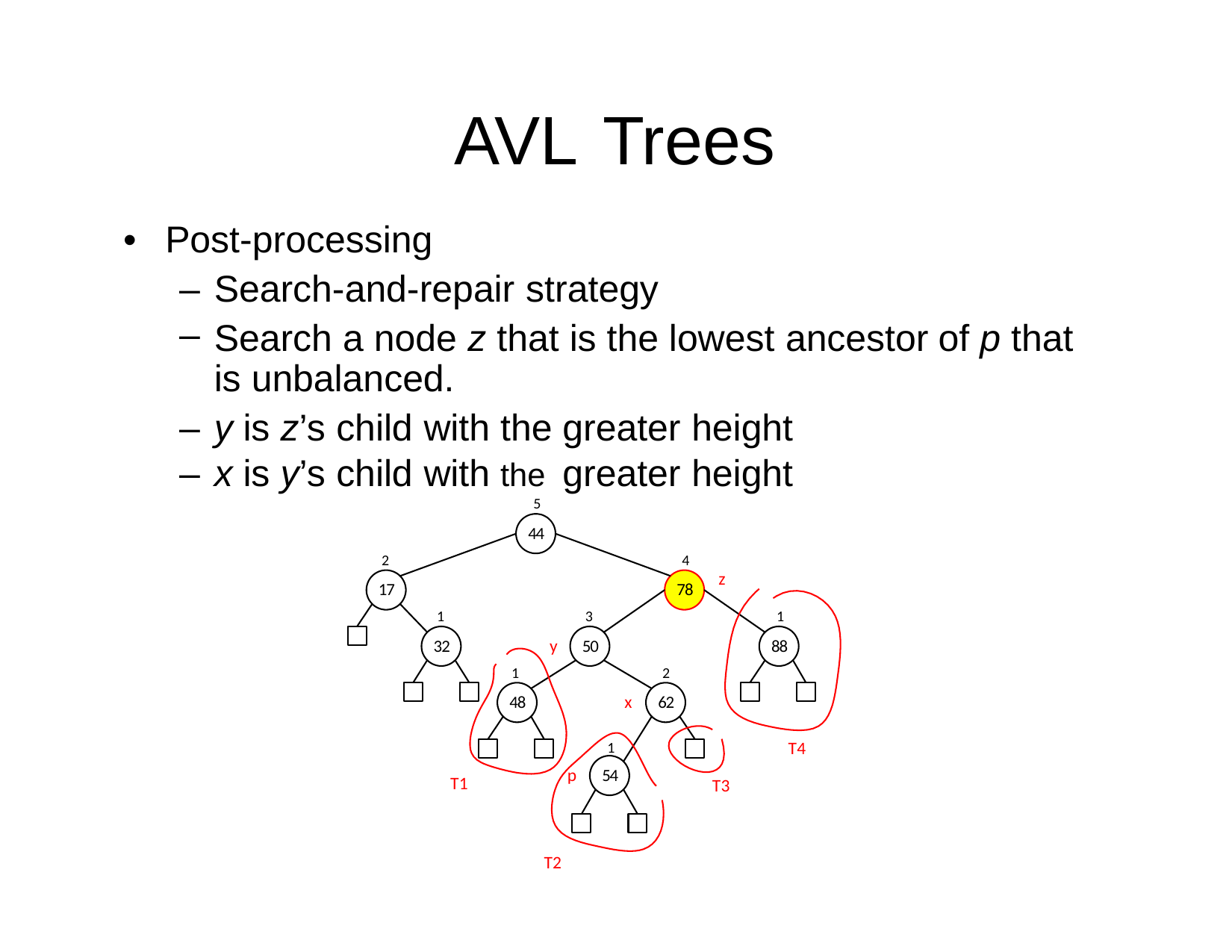

AVL
Trees
•
Post-processing
–
–
Search-and-repair strategy
Search a node z that is the lowest ancestor is unbalanced.
of
p
that
–
–
y
x
is
is
z’s
y’s
child
child
with
with
the
the
5
44
greater height
greater height

2
17
4
78
z

1
32
3
50
1
88

y

1
48
2
62

x

T4

1
54

p
T1
T3

T2